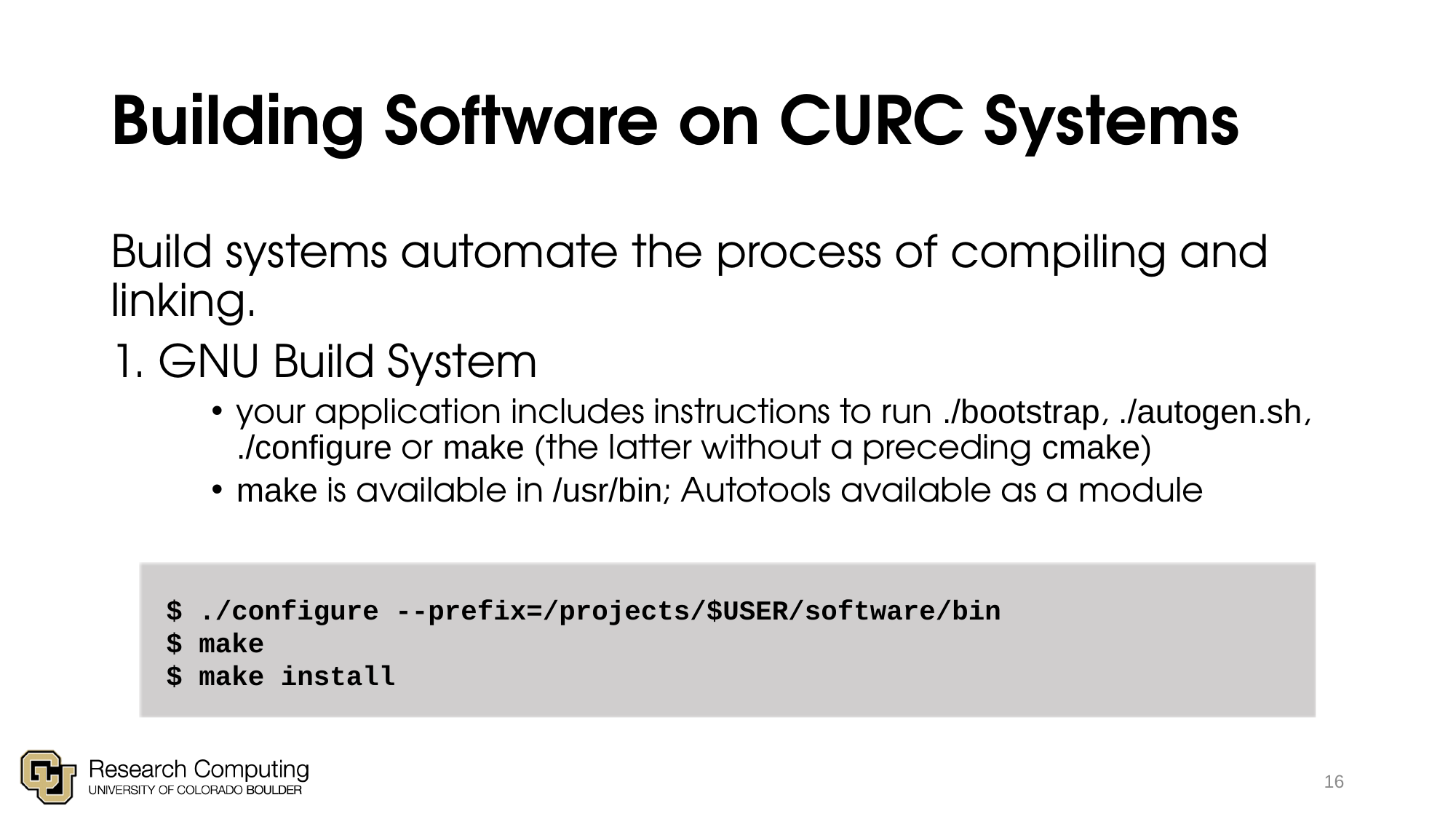

# Building Software on CURC Systems
Build systems automate the process of compiling and linking.
1. GNU Build System
your application includes instructions to run ./bootstrap, ./autogen.sh,  ./configure or make (the latter without a preceding cmake)
make is available in /usr/bin; Autotools available as a module

$ ./configure --prefix=/projects/$USER/software/bin
$ make
$ make install
16